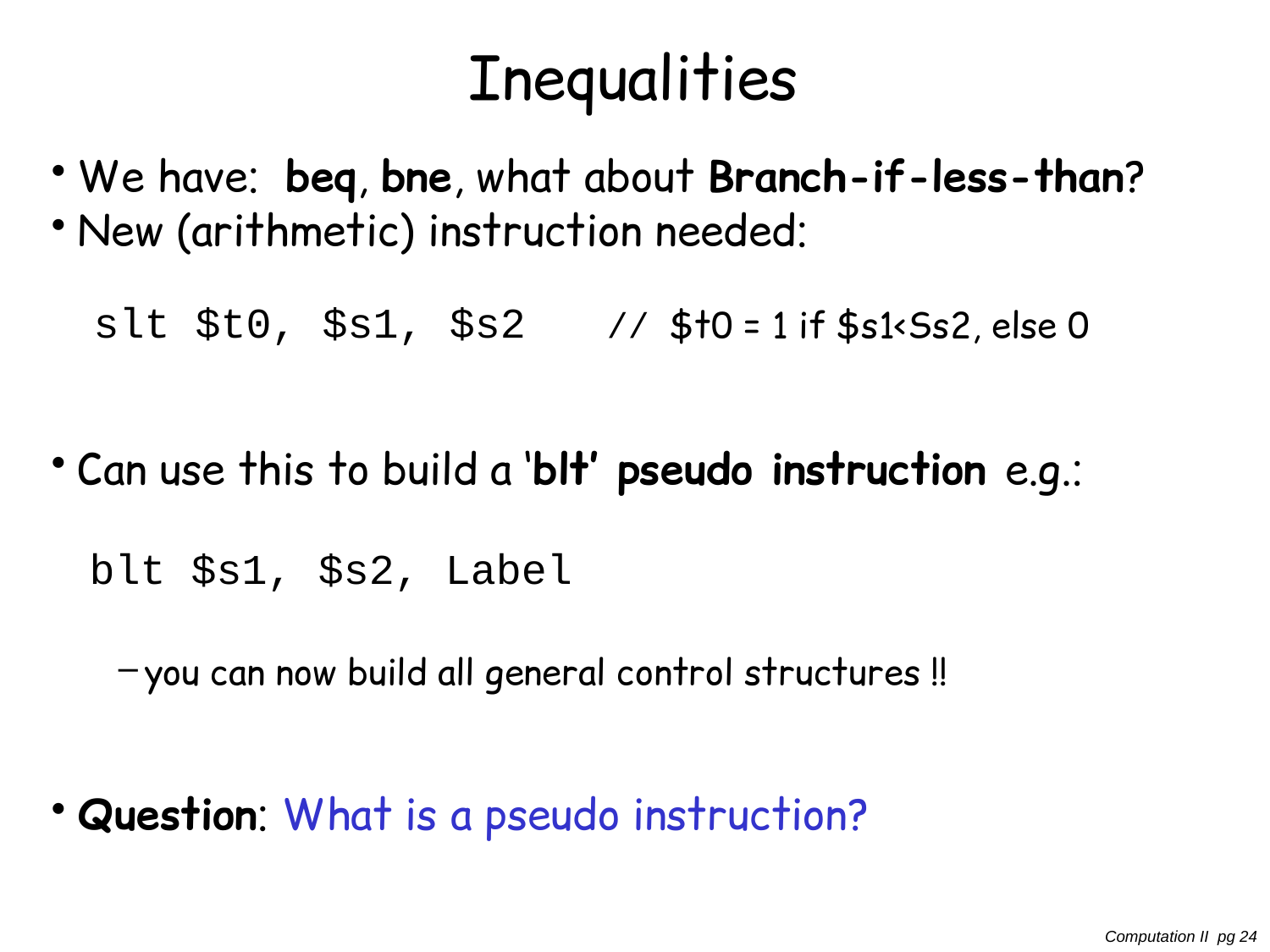

# Inequalities

We have:  beq, bne, what about Branch-if-less-than?
New (arithmetic) instruction needed:
  slt $t0, $s1, $s2 	 // $t0 = 1 if $s1<Ss2, else 0

Can use this to build a ‘blt’ pseudo instruction e.g.:
   blt $s1, $s2, Label

you can now build all general control structures !!

Question: What is a pseudo instruction?